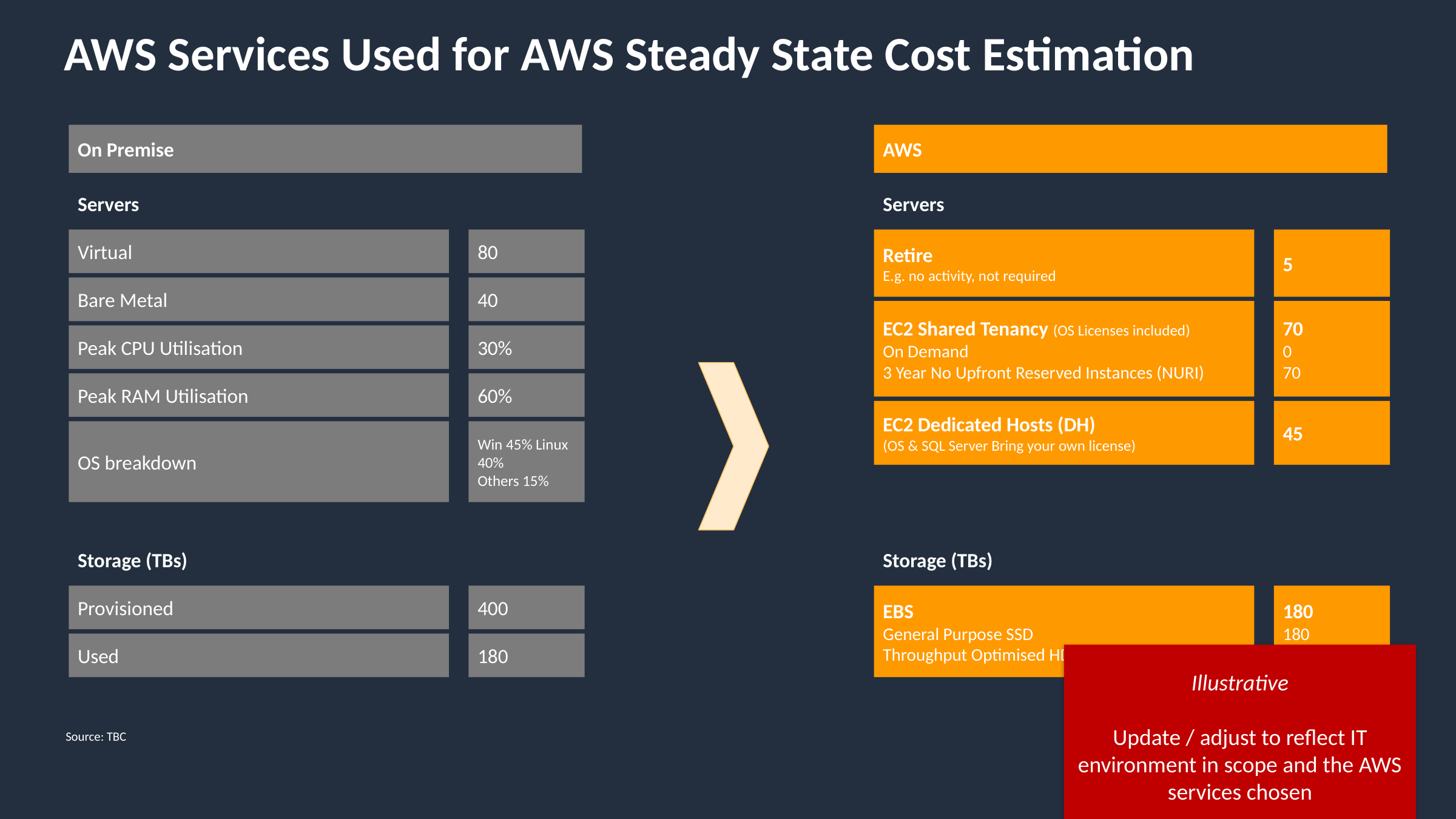

# AWS Services Used for AWS Steady State Cost Estimation
On Premise
AWS
Servers
Servers
Virtual
80
Retire
E.g. no activity, not required
5
Bare Metal
40
70
0
70
EC2 Shared Tenancy (OS Licenses included)
On Demand
3 Year No Upfront Reserved Instances (NURI)
Peak CPU Utilisation
30%

Peak RAM Utilisation
60%
45
EC2 Dedicated Hosts (DH)
(OS & SQL Server Bring your own license)
OS breakdown
Win 45% Linux 40%
Others 15%
Storage (TBs)
Storage (TBs)
EBS
General Purpose SSD
Throughput Optimised HDD
Provisioned
400
180
180
0
Used
180
Illustrative

Update / adjust to reflect IT environment in scope and the AWS services chosen
Source: TBC